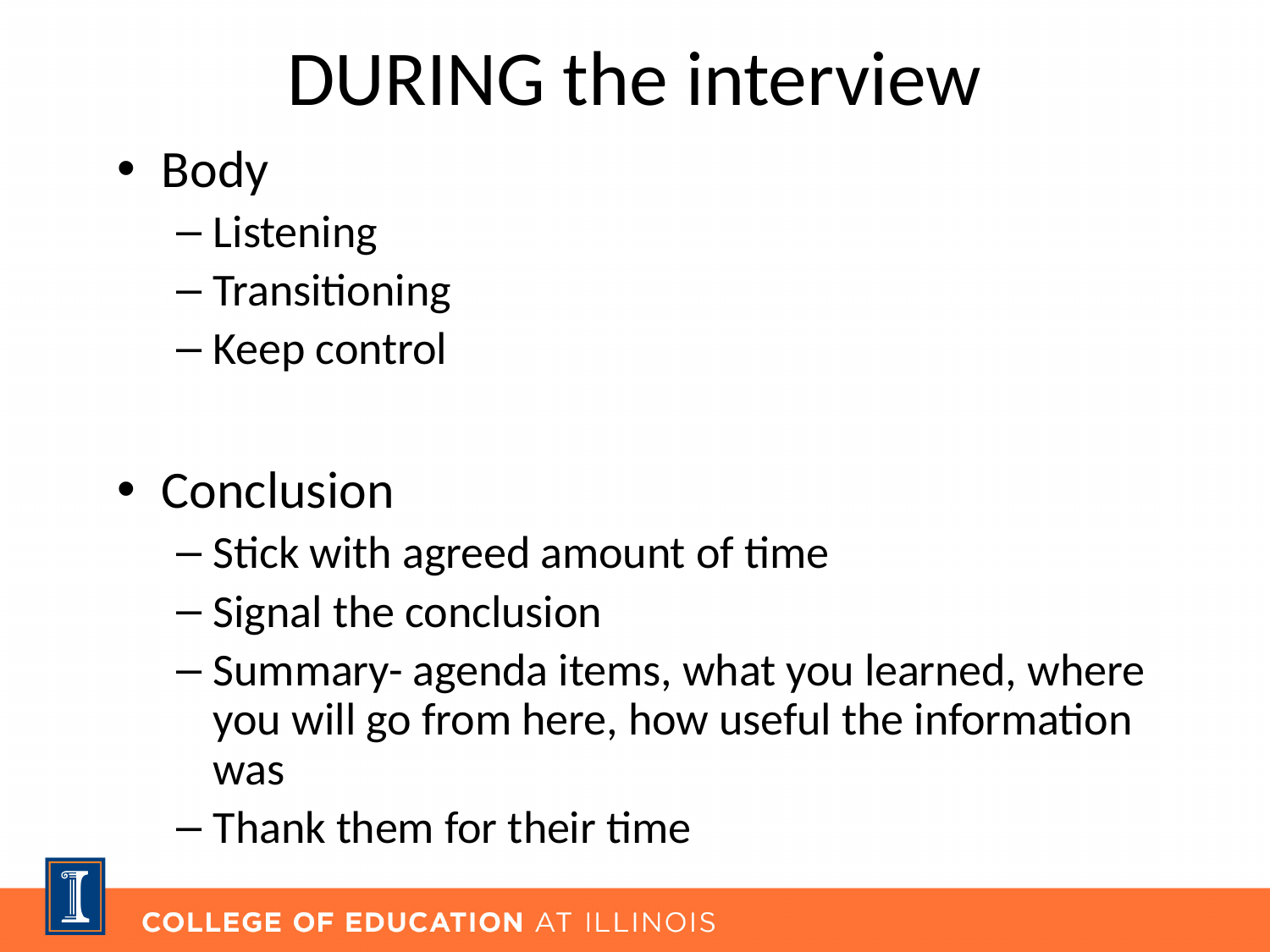

# DURING the interview
Body
Listening
Transitioning
Keep control

Conclusion
Stick with agreed amount of time
Signal the conclusion
Summary- agenda items, what you learned, where you will go from here, how useful the information was
Thank them for their time